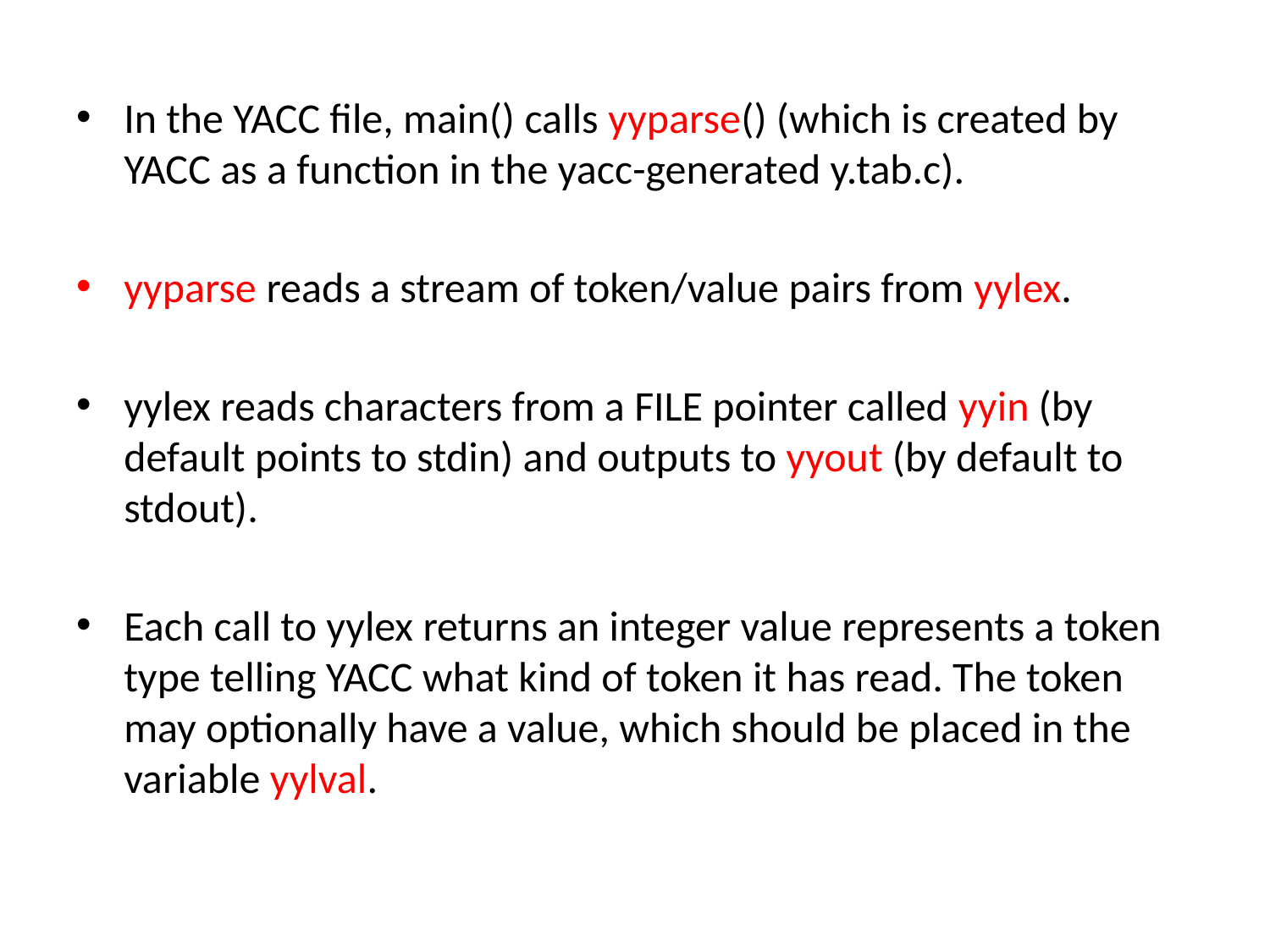

In the YACC file, main() calls yyparse() (which is created by YACC as a function in the yacc-generated y.tab.c).

yyparse reads a stream of token/value pairs from yylex.

yylex reads characters from a FILE pointer called yyin (by default points to stdin) and outputs to yyout (by default to stdout).

Each call to yylex returns an integer value represents a token type telling YACC what kind of token it has read. The token may optionally have a value, which should be placed in the variable yylval.